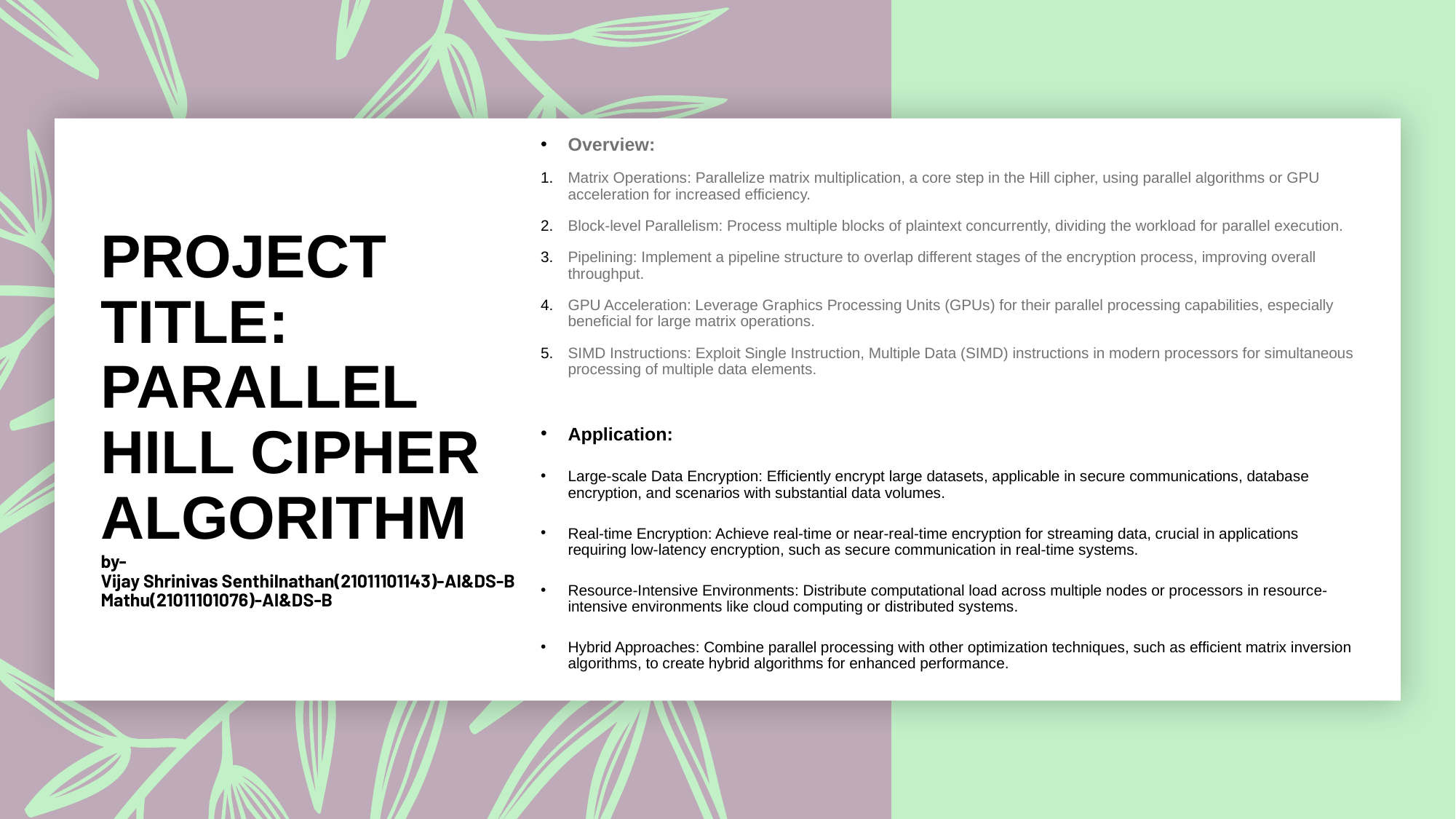

Overview:
Matrix Operations: Parallelize matrix multiplication, a core step in the Hill cipher, using parallel algorithms or GPU acceleration for increased efficiency.
Block-level Parallelism: Process multiple blocks of plaintext concurrently, dividing the workload for parallel execution.
Pipelining: Implement a pipeline structure to overlap different stages of the encryption process, improving overall throughput.
GPU Acceleration: Leverage Graphics Processing Units (GPUs) for their parallel processing capabilities, especially beneficial for large matrix operations.
SIMD Instructions: Exploit Single Instruction, Multiple Data (SIMD) instructions in modern processors for simultaneous processing of multiple data elements.

Application:
Large-scale Data Encryption: Efficiently encrypt large datasets, applicable in secure communications, database encryption, and scenarios with substantial data volumes.
Real-time Encryption: Achieve real-time or near-real-time encryption for streaming data, crucial in applications requiring low-latency encryption, such as secure communication in real-time systems.
Resource-Intensive Environments: Distribute computational load across multiple nodes or processors in resource-intensive environments like cloud computing or distributed systems.
Hybrid Approaches: Combine parallel processing with other optimization techniques, such as efficient matrix inversion algorithms, to create hybrid algorithms for enhanced performance.

# PROJECT TITLE: PARALLEL HILL CIPHER ALGORITHM by- Vijay Shrinivas Senthilnathan(21011101143)-AI&DS-B Mathu(21011101076)-AI&DS-B